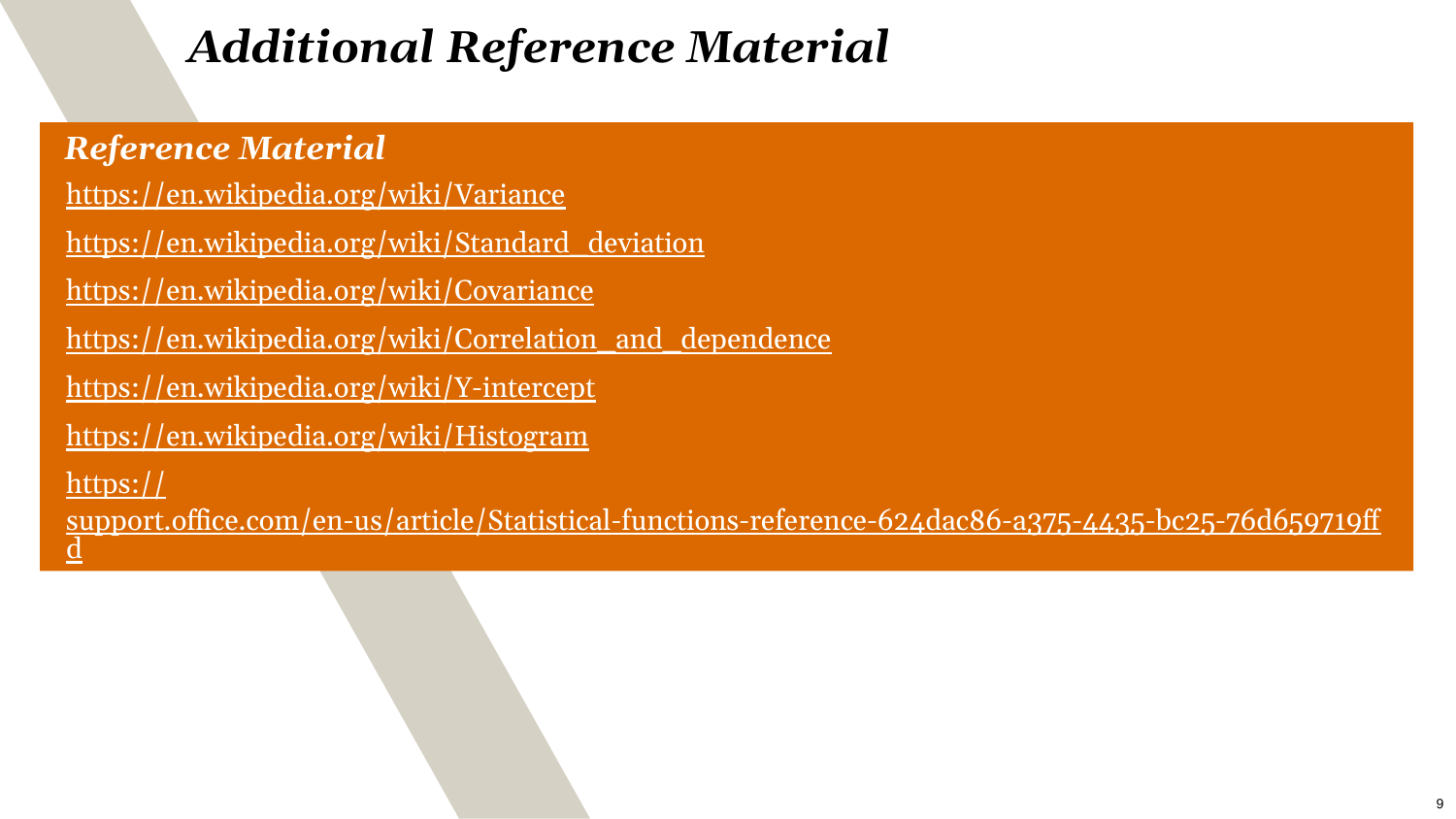

# Additional Reference Material

Reference Material
https://en.wikipedia.org/wiki/Variance
https://en.wikipedia.org/wiki/Standard_deviation
https://en.wikipedia.org/wiki/Covariance
https://en.wikipedia.org/wiki/Correlation_and_dependence
https://en.wikipedia.org/wiki/Y-intercept
https://en.wikipedia.org/wiki/Histogram
https://support.office.com/en-us/article/Statistical-functions-reference-624dac86-a375-4435-bc25-76d659719ffd
9